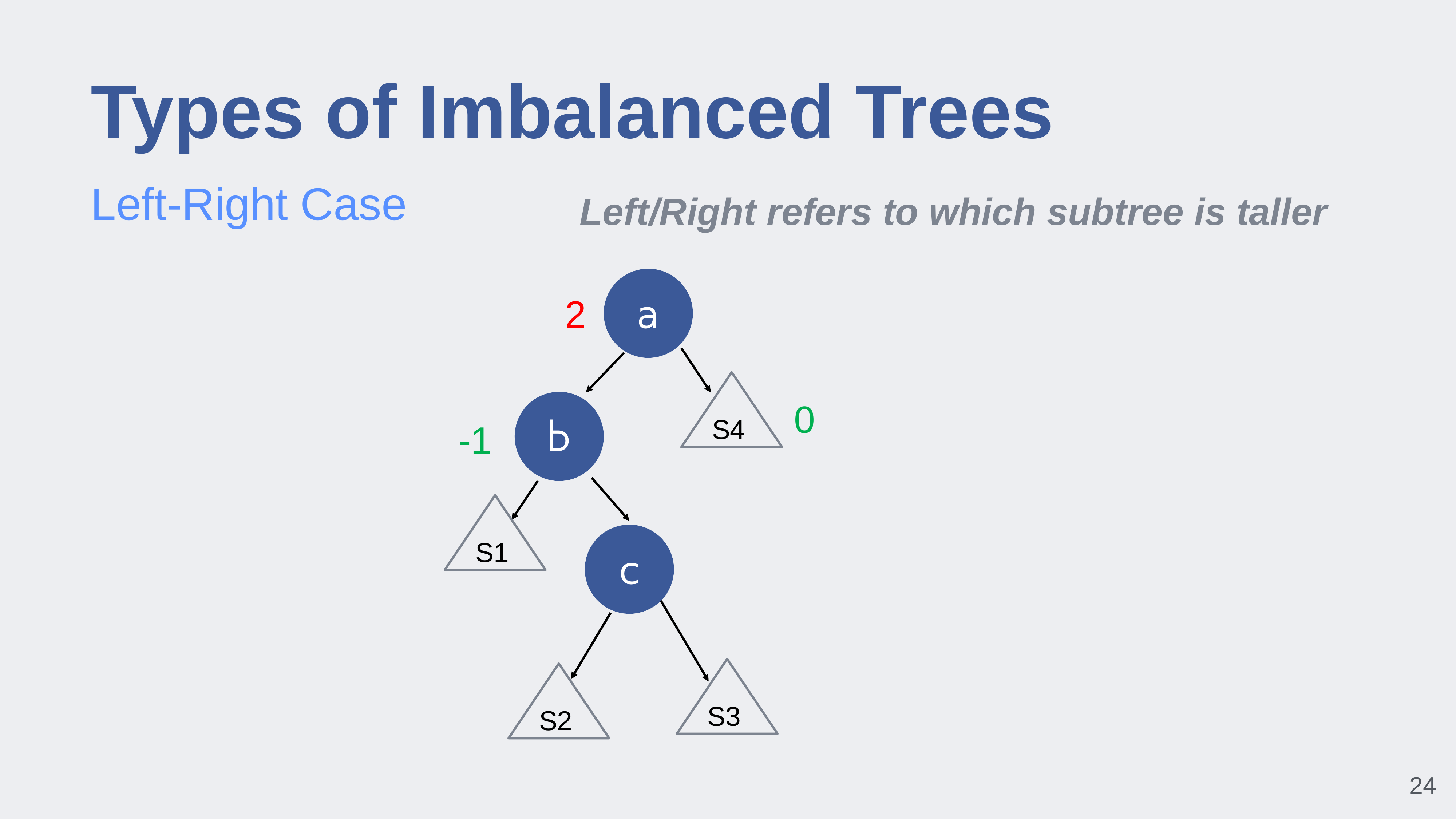

# Types of Imbalanced Trees
Left-Right Case
Left/Right refers to which subtree is taller
a
2
S4
0
b
-1
S1
c
S3
S2
24